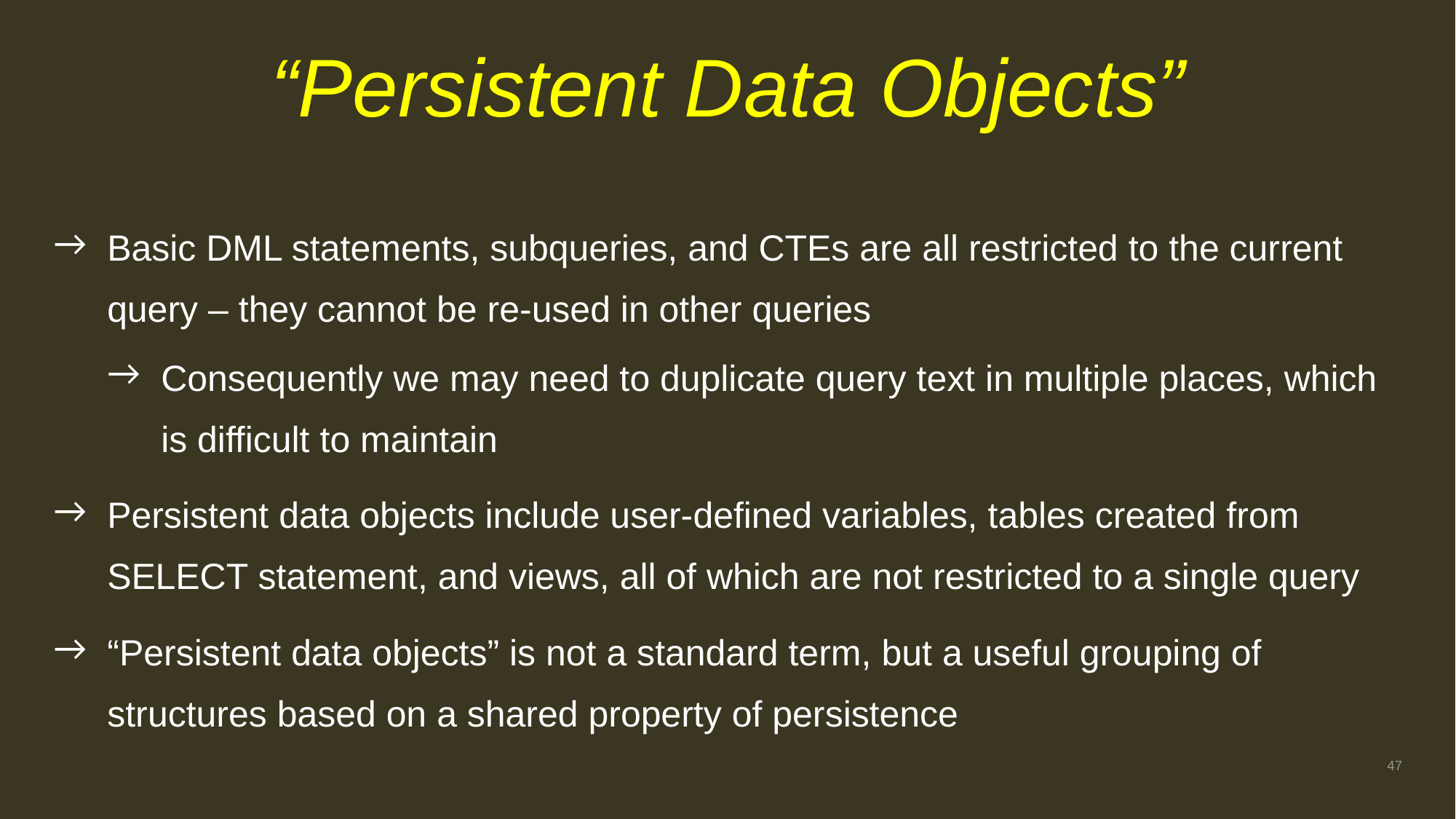

# “Persistent Data Objects”
Basic DML statements, subqueries, and CTEs are all restricted to the current query – they cannot be re-used in other queries
Consequently we may need to duplicate query text in multiple places, which is difficult to maintain
Persistent data objects include user-defined variables, tables created from SELECT statement, and views, all of which are not restricted to a single query
“Persistent data objects” is not a standard term, but a useful grouping of structures based on a shared property of persistence
47